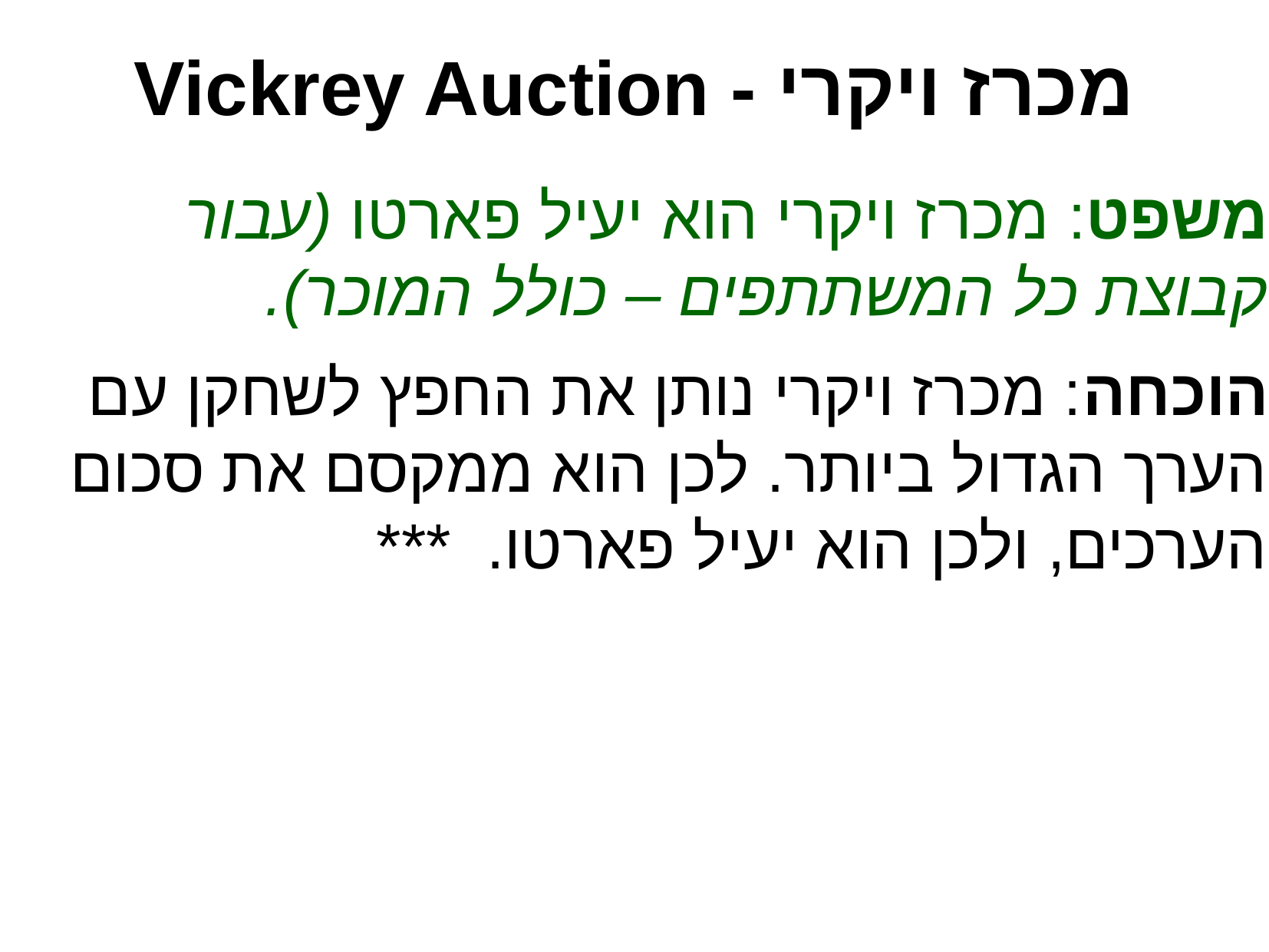

מכרז ויקרי - Vickrey Auction
משפט: מכרז ויקרי הוא יעיל פארטו (עבור קבוצת כל המשתתפים – כולל המוכר).
הוכחה: מכרז ויקרי נותן את החפץ לשחקן עם הערך הגדול ביותר. לכן הוא ממקסם את סכום הערכים, ולכן הוא יעיל פארטו.  ***